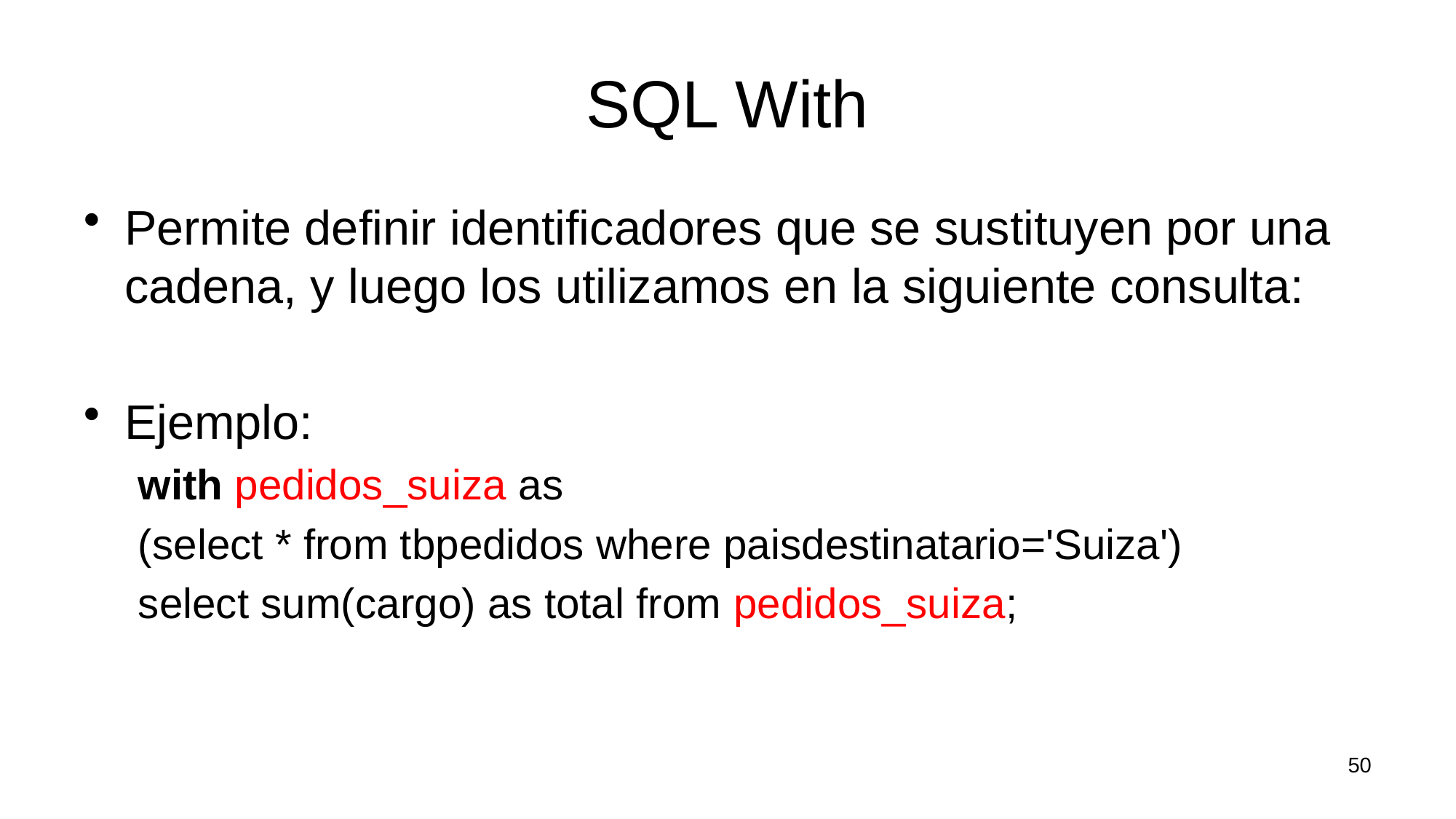

# SQL With
Permite definir identificadores que se sustituyen por una cadena, y luego los utilizamos en la siguiente consulta:

Ejemplo:
with pedidos_suiza as
(select * from tbpedidos where paisdestinatario='Suiza')
select sum(cargo) as total from pedidos_suiza;
50